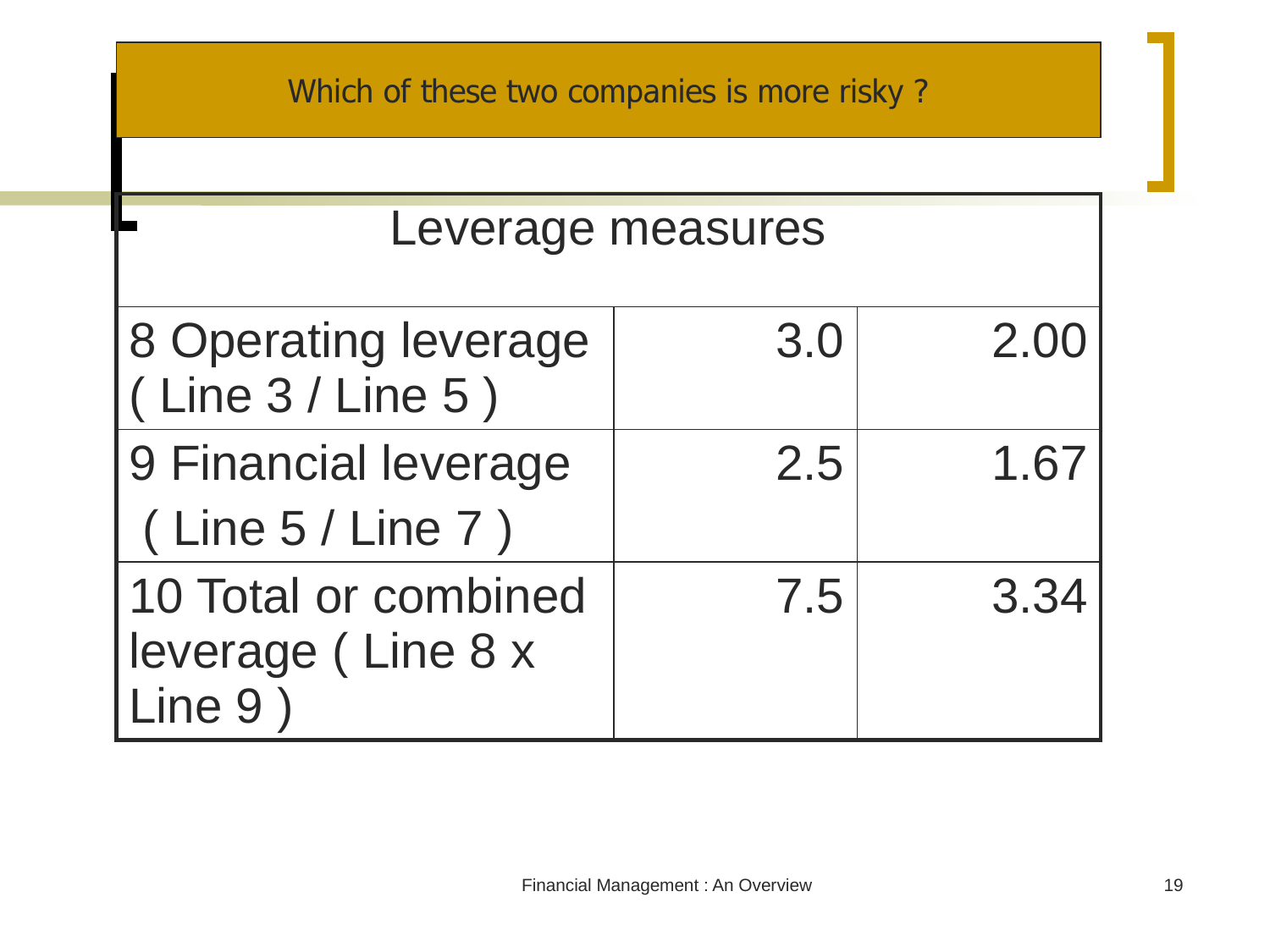

Which of these two companies is more risky ?
| Leverage measures |  |  |
| --- | --- | --- |
| 8 Operating leverage ( Line 3 / Line 5 ) | 3.0 | 2.00 |
| 9 Financial leverage ( Line 5 / Line 7 ) | 2.5 | 1.67 |
| 10 Total or combined leverage ( Line 8 x Line 9 ) | 7.5 | 3.34 |
Financial Management : An Overview
19